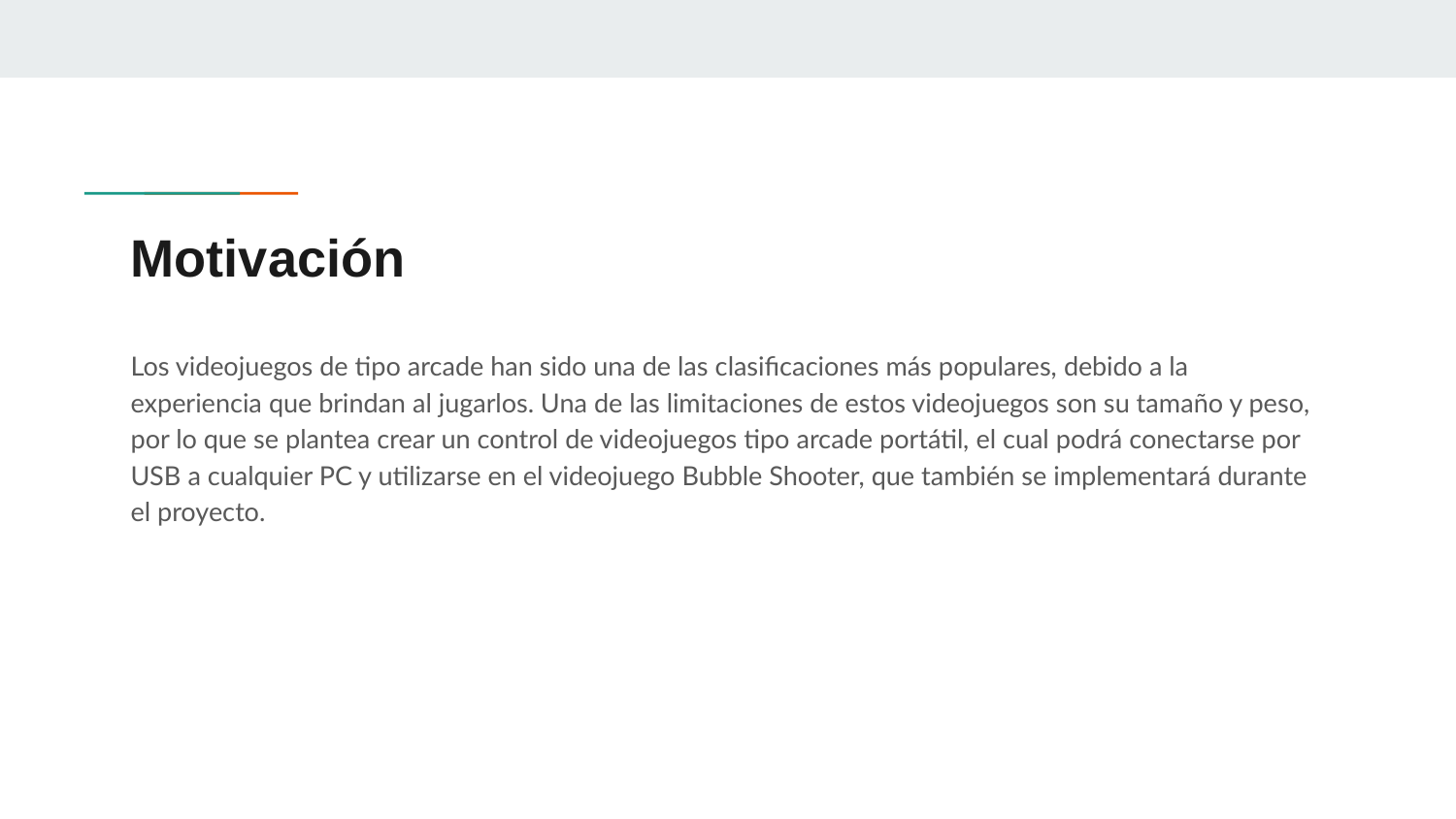

# Motivación
Los videojuegos de tipo arcade han sido una de las clasificaciones más populares, debido a la experiencia que brindan al jugarlos. Una de las limitaciones de estos videojuegos son su tamaño y peso, por lo que se plantea crear un control de videojuegos tipo arcade portátil, el cual podrá conectarse por USB a cualquier PC y utilizarse en el videojuego Bubble Shooter, que también se implementará durante el proyecto.